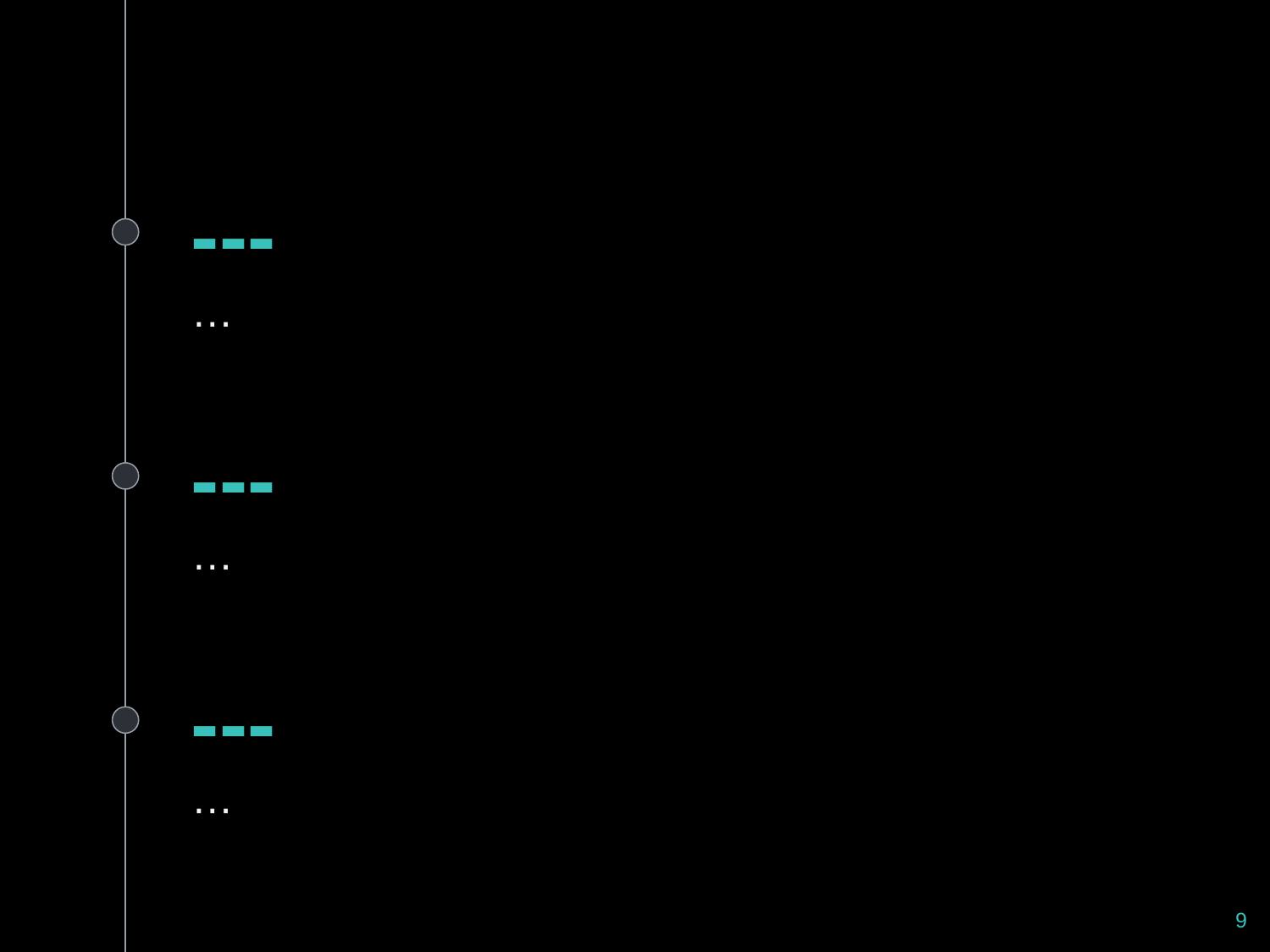

---

…
---
…
---

…
9